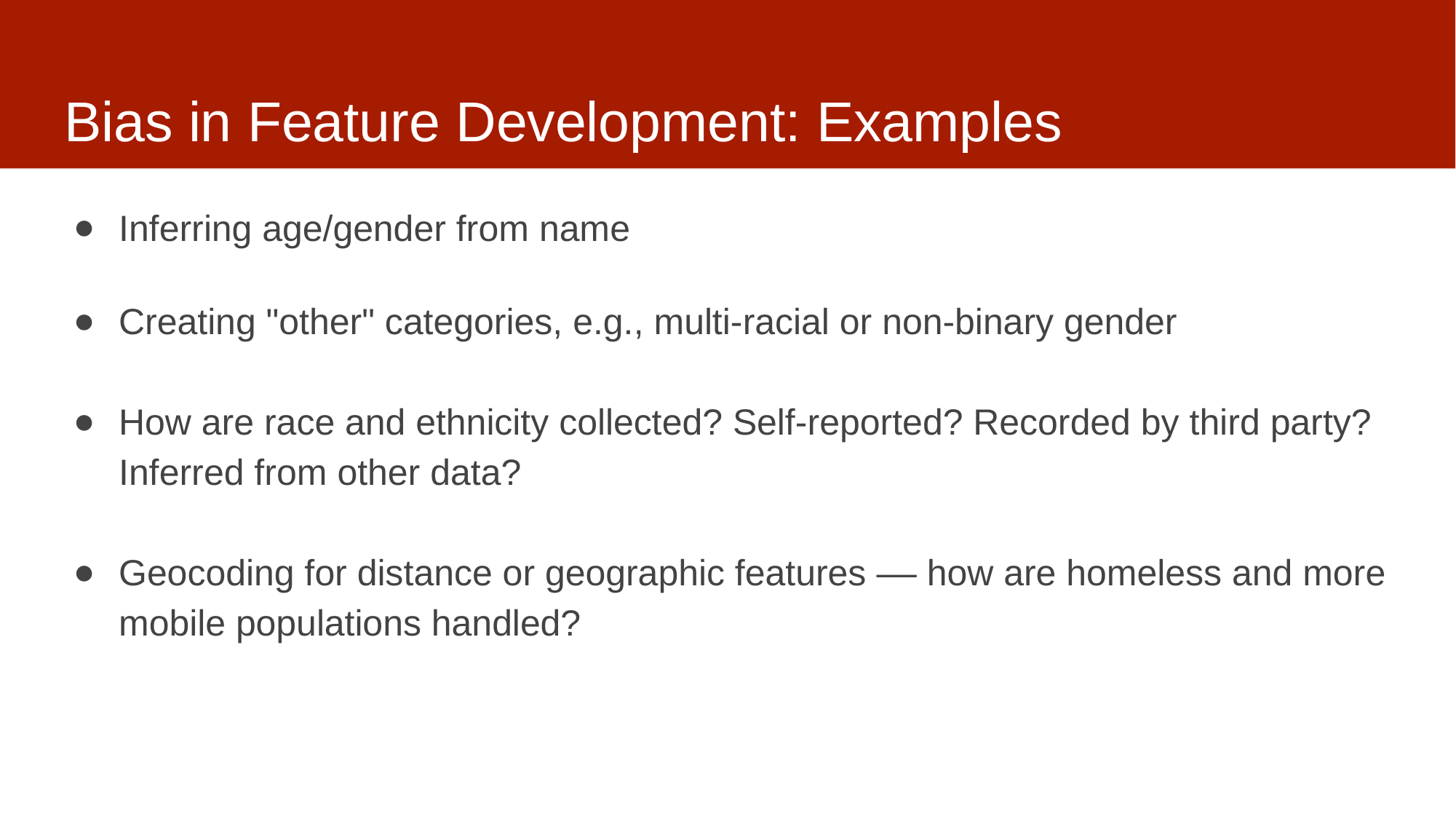

# Bias in Feature Development: Examples
Inferring age/gender from name
Creating "other" categories, e.g., multi-racial or non-binary gender
How are race and ethnicity collected? Self-reported? Recorded by third party? Inferred from other data?
Geocoding for distance or geographic features –– how are homeless and more mobile populations handled?